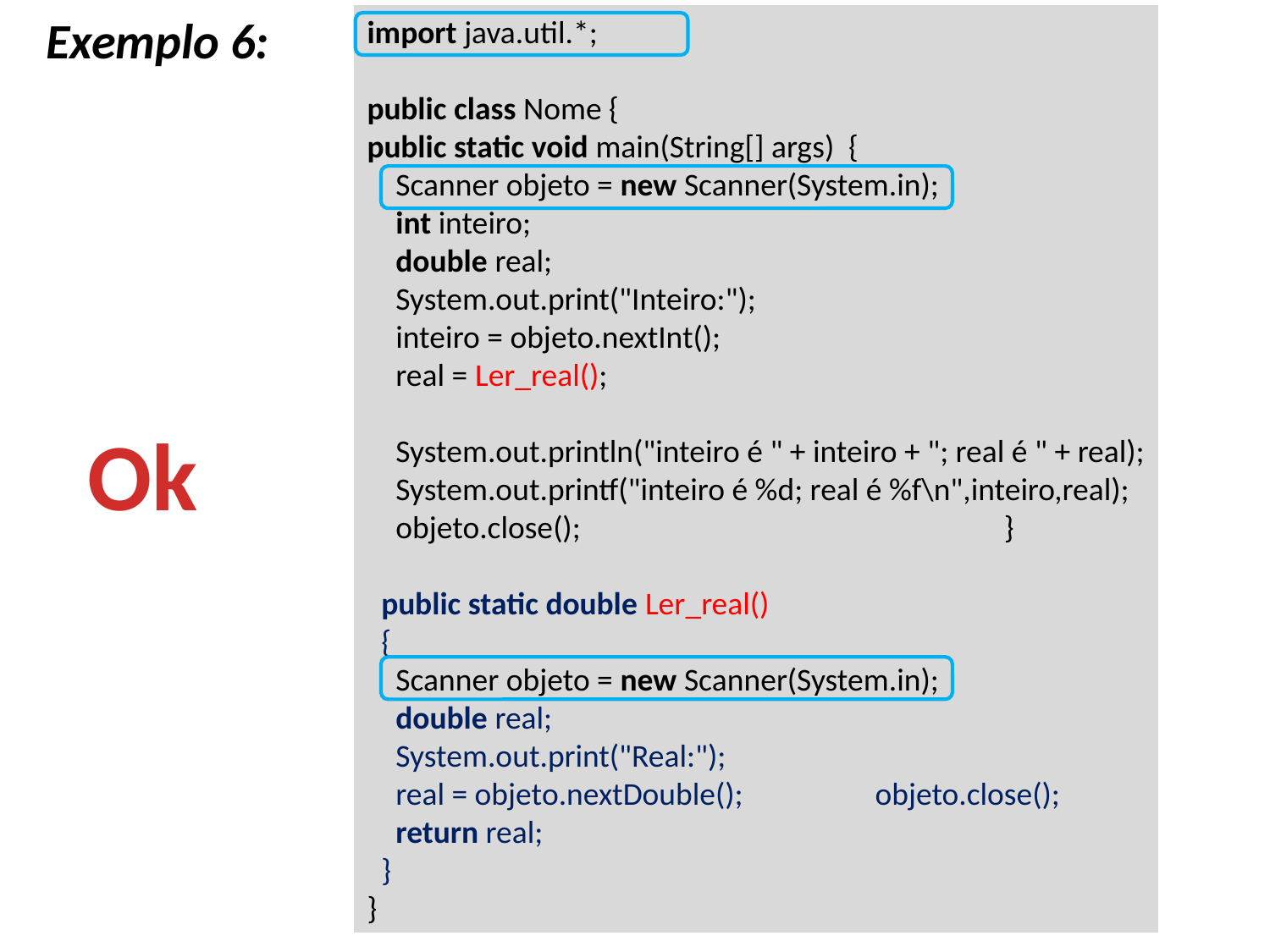

Exemplo 6:
import java.util.*;

public class Nome {
public static void main(String[] args)  {
    Scanner objeto = new Scanner(System.in);
    int inteiro;
    double real;
    System.out.print("Inteiro:");
    inteiro = objeto.nextInt();
    real = Ler_real();

    System.out.println("inteiro é " + inteiro + "; real é " + real);
    System.out.printf("inteiro é %d; real é %f\n",inteiro,real);
    objeto.close();                                                           }

  public static double Ler_real()
  {
    Scanner objeto = new Scanner(System.in);
    double real;
    System.out.print("Real:");
    real = objeto.nextDouble();		objeto.close();
    return real;
  }
}

Ok

Valeri Skliarov                                                                      2019/2020